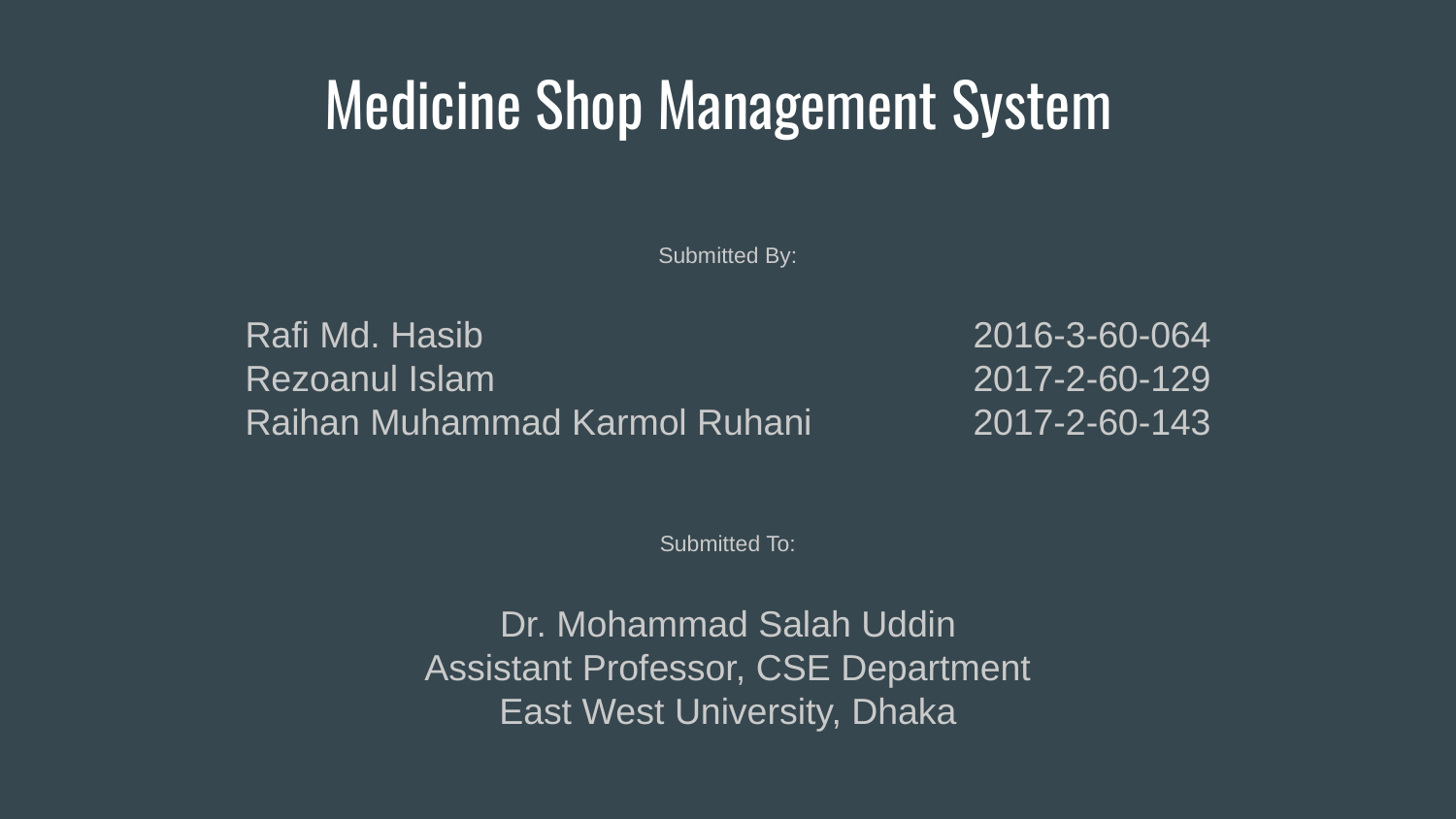

Medicine Shop Management System
Submitted By:

Rafi Md. Hasib				2016-3-60-064
Rezoanul Islam				2017-2-60-129
Raihan Muhammad Karmol Ruhani		2017-2-60-143
Submitted To:
Dr. Mohammad Salah Uddin
Assistant Professor, CSE Department
East West University, Dhaka